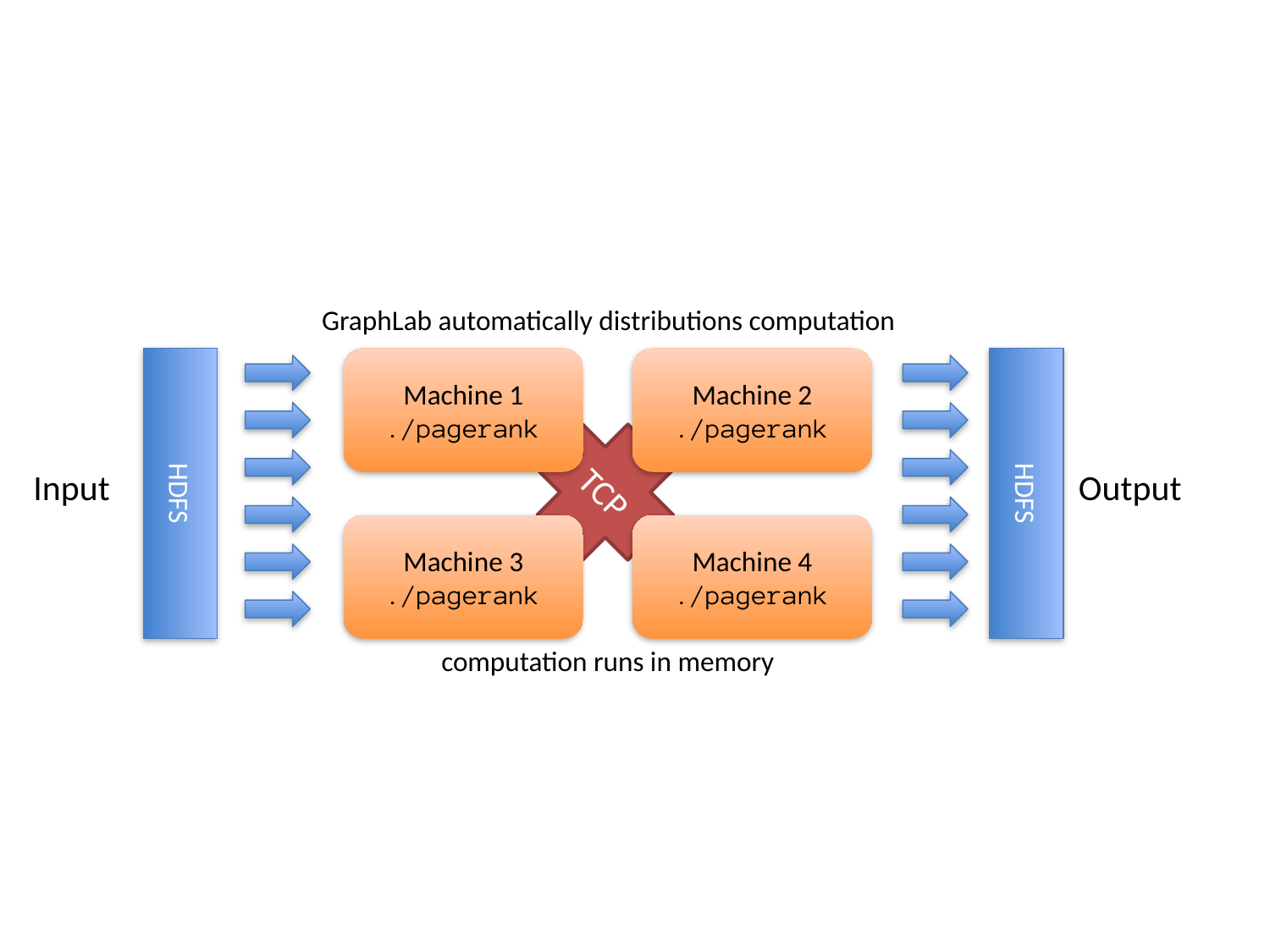

GraphLab automatically distributions computation
Machine 2
./pagerank
Machine 1
./pagerank

TCP
HDFS
HDFS
Input
Output
Machine 3
./pagerank
Machine 4
./pagerank
computation runs in memory